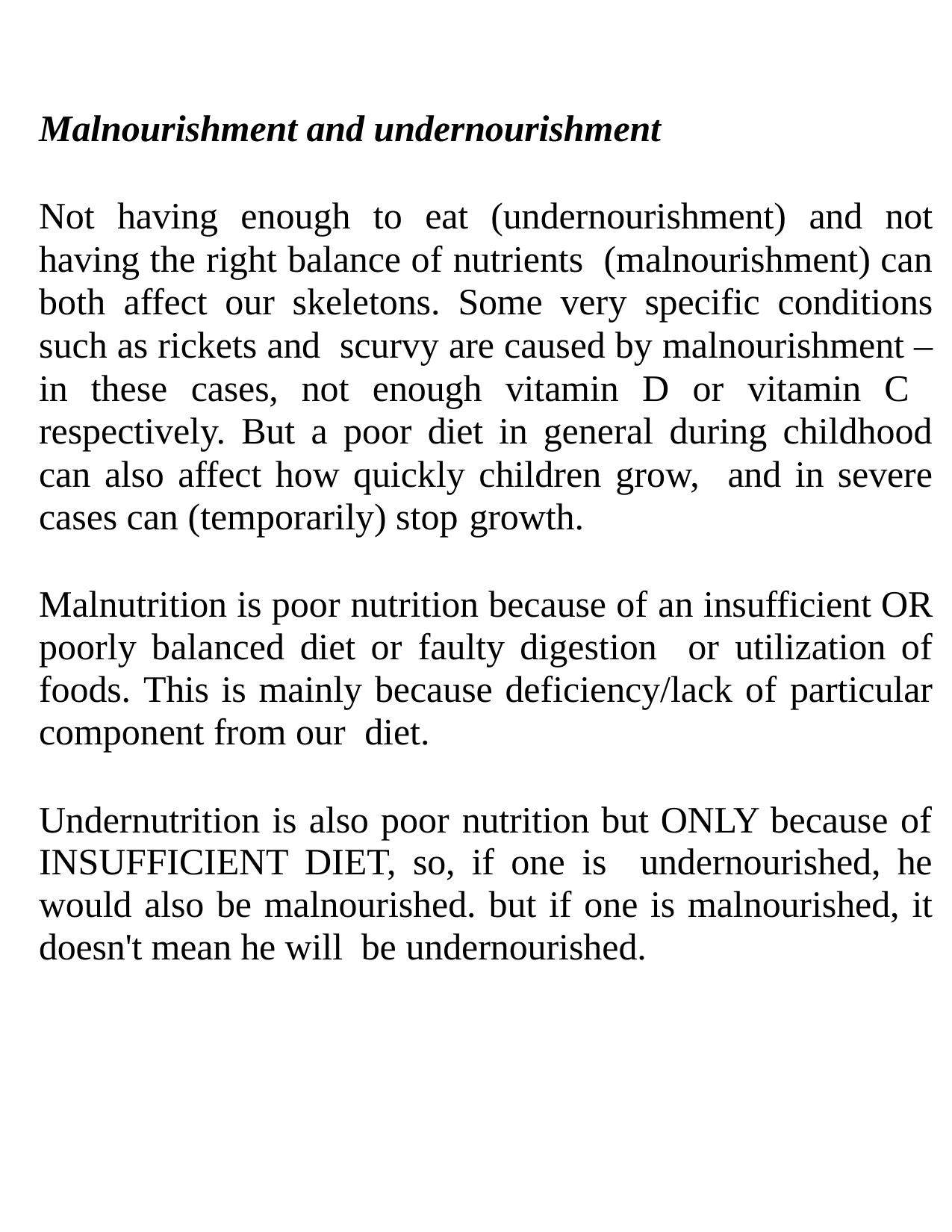

Malnourishment and undernourishment

Not having enough to eat (undernourishment) and not having the right balance of nutrients  (malnourishment) can both affect our skeletons. Some very specific conditions such as rickets and  scurvy are caused by malnourishment – in these cases, not enough vitamin D or vitamin C  respectively. But a poor diet in general during childhood can also affect how quickly children grow,  and in severe cases can (temporarily) stop growth.

Malnutrition is poor nutrition because of an insufficient OR poorly balanced diet or faulty digestion  or utilization of foods. This is mainly because deficiency/lack of particular component from our  diet.

Undernutrition is also poor nutrition but ONLY because of INSUFFICIENT DIET, so, if one is  undernourished, he would also be malnourished. but if one is malnourished, it doesn't mean he will  be undernourished.